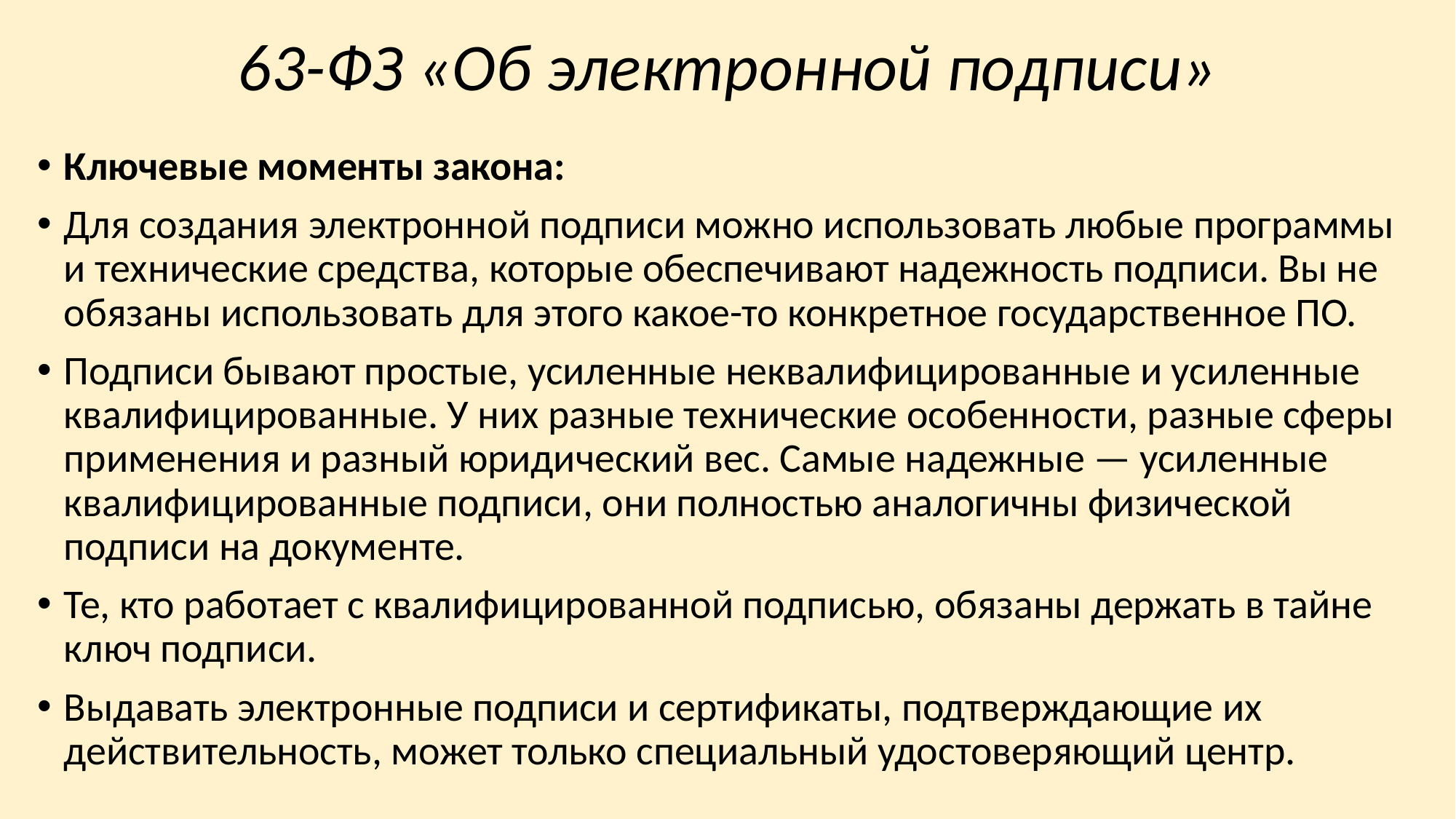

# 63-ФЗ «Об электронной подписи»
Ключевые моменты закона:
Для создания электронной подписи можно использовать любые программы и технические средства, которые обеспечивают надежность подписи. Вы не обязаны использовать для этого какое-то конкретное государственное ПО.
Подписи бывают простые, усиленные неквалифицированные и усиленные квалифицированные. У них разные технические особенности, разные сферы применения и разный юридический вес. Самые надежные — усиленные квалифицированные подписи, они полностью аналогичны физической подписи на документе.
Те, кто работает с квалифицированной подписью, обязаны держать в тайне ключ подписи.
Выдавать электронные подписи и сертификаты, подтверждающие их действительность, может только специальный удостоверяющий центр.